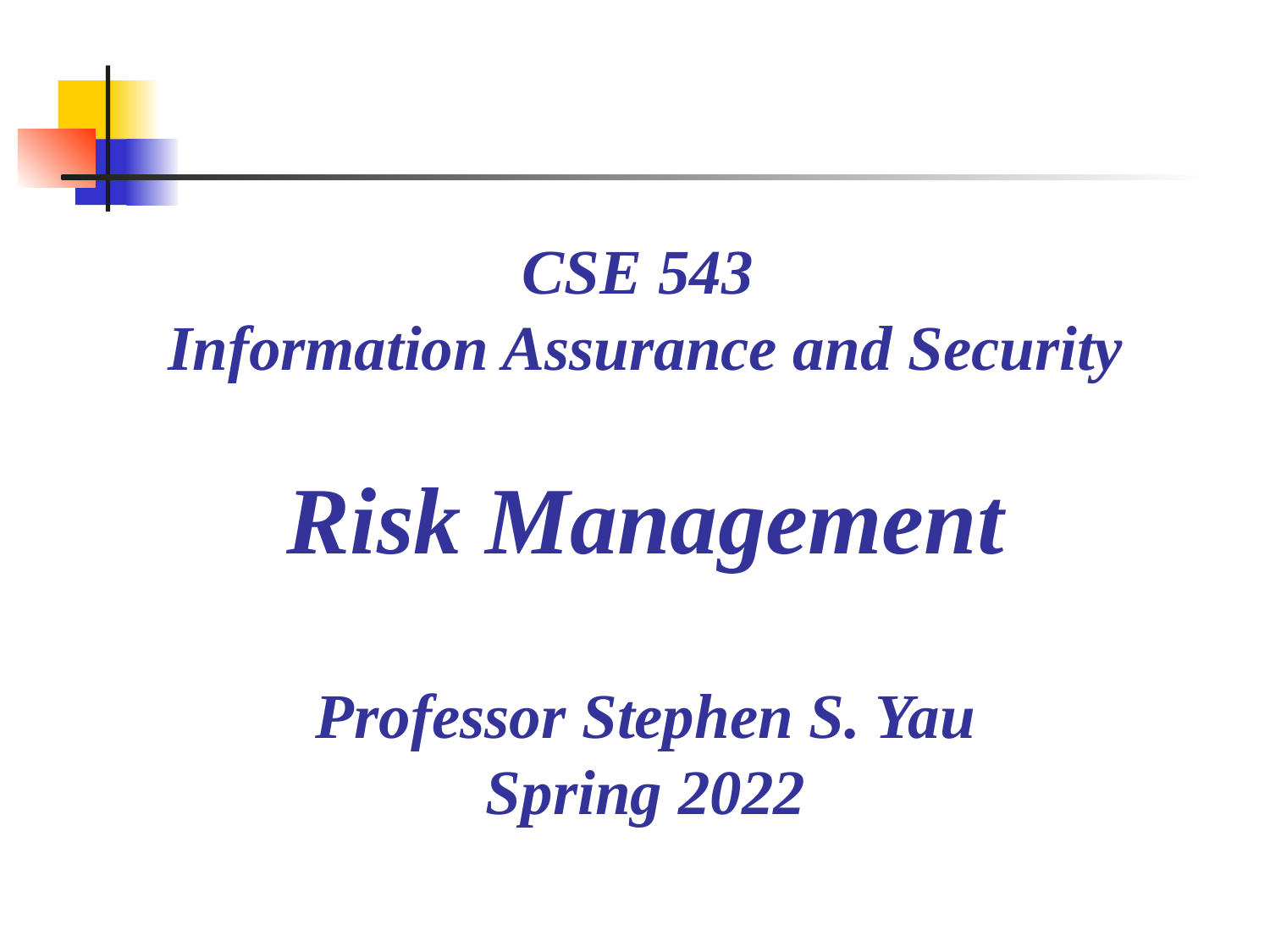

# CSE 543 Information Assurance and Security Risk Management Professor Stephen S. Yau Spring 2022